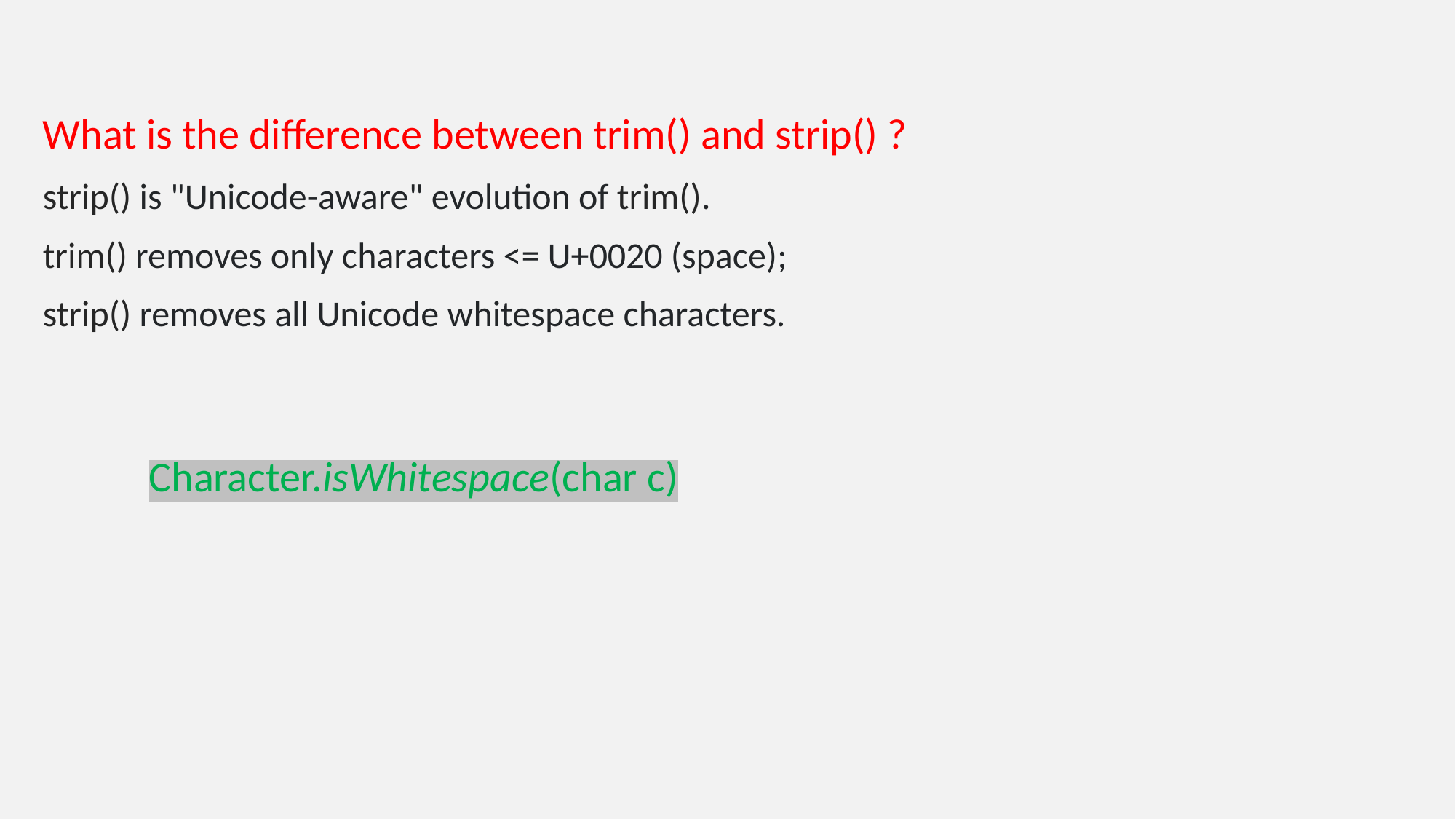

What is the difference between trim() and strip() ?
strip() is "Unicode-aware" evolution of trim().
trim() removes only characters <= U+0020 (space);
strip() removes all Unicode whitespace characters.
Character.isWhitespace(char c)